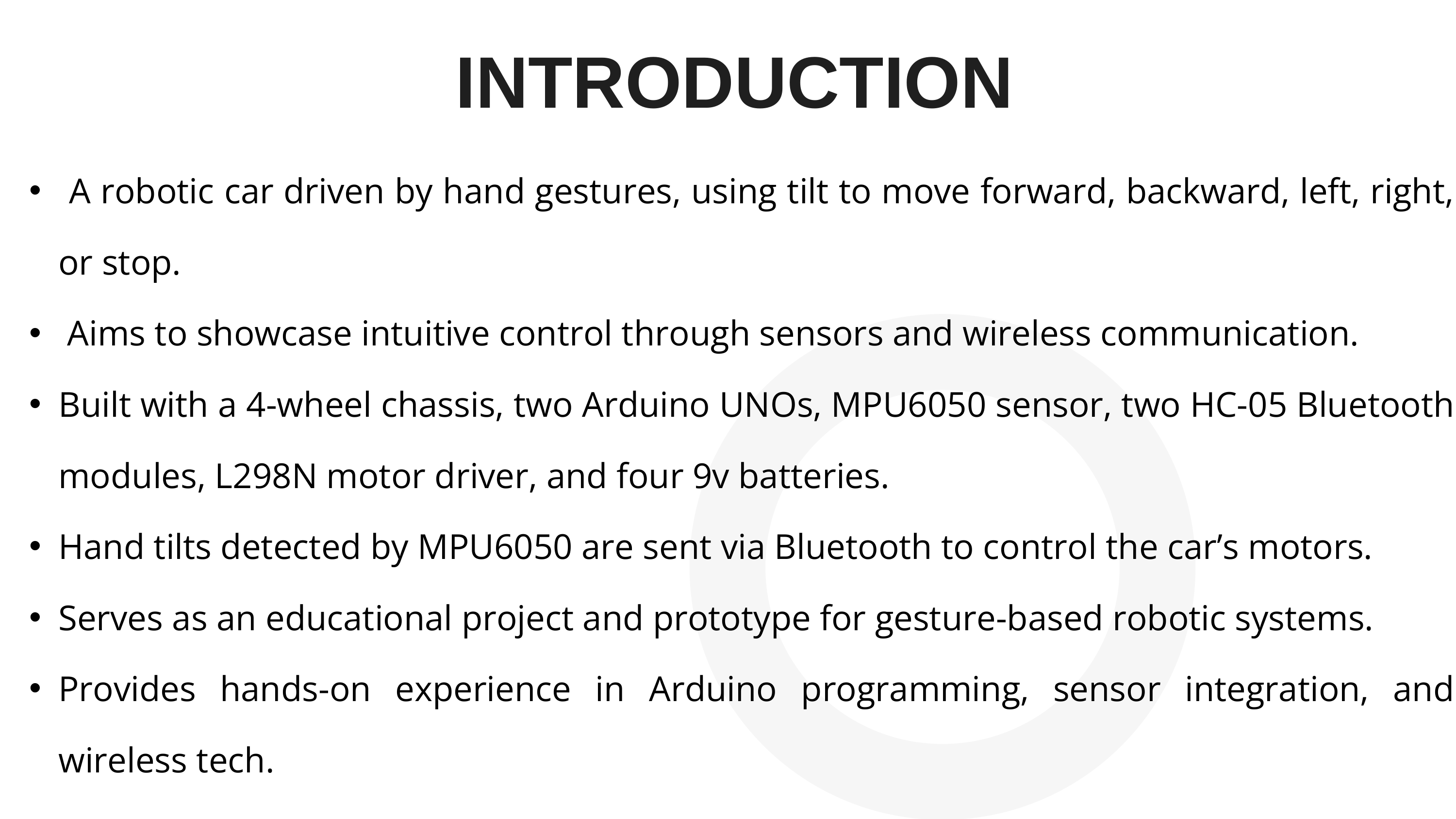

INTRODUCTION
 A robotic car driven by hand gestures, using tilt to move forward, backward, left, right, or stop.
 Aims to showcase intuitive control through sensors and wireless communication.
Built with a 4-wheel chassis, two Arduino UNOs, MPU6050 sensor, two HC-05 Bluetooth modules, L298N motor driver, and four 9v batteries.
Hand tilts detected by MPU6050 are sent via Bluetooth to control the car’s motors.
Serves as an educational project and prototype for gesture-based robotic systems.
Provides hands-on experience in Arduino programming, sensor integration, and wireless tech.